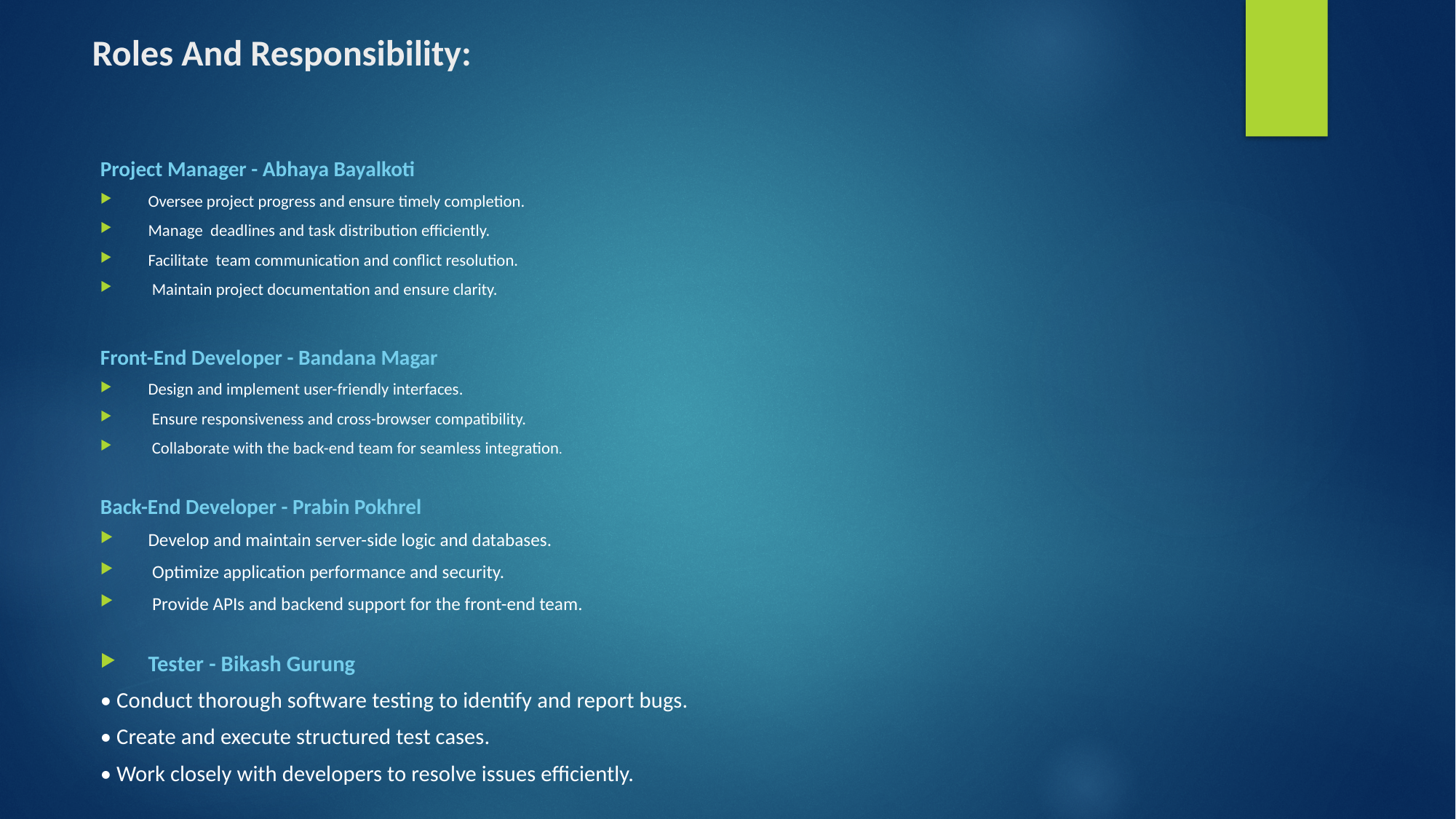

# Roles And Responsibility:
Project Manager - Abhaya Bayalkoti
Oversee project progress and ensure timely completion.
Manage  deadlines and task distribution efficiently.
Facilitate  team communication and conflict resolution.
 Maintain project documentation and ensure clarity.

Front-End Developer - Bandana Magar
Design and implement user-friendly interfaces.
 Ensure responsiveness and cross-browser compatibility.
 Collaborate with the back-end team for seamless integration.

Back-End Developer - Prabin Pokhrel
Develop and maintain server-side logic and databases.
 Optimize application performance and security.
 Provide APIs and backend support for the front-end team.

Tester - Bikash Gurung
• Conduct thorough software testing to identify and report bugs.
• Create and execute structured test cases.
• Work closely with developers to resolve issues efficiently.